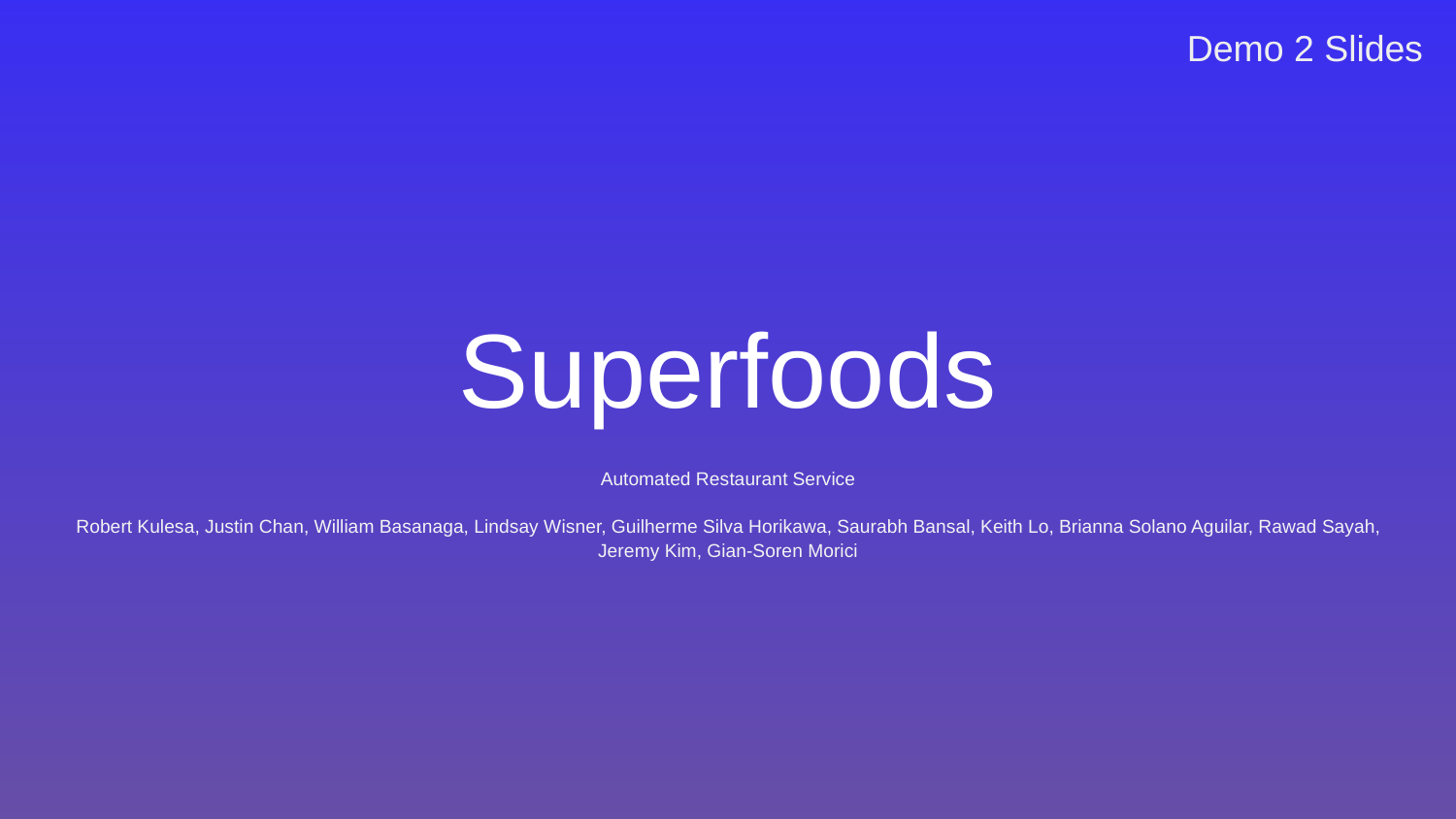

Demo 2 Slides
# Superfoods
Automated Restaurant Service

Robert Kulesa, Justin Chan, William Basanaga, Lindsay Wisner, Guilherme Silva Horikawa, Saurabh Bansal, Keith Lo, Brianna Solano Aguilar, Rawad Sayah, Jeremy Kim, Gian-Soren Morici